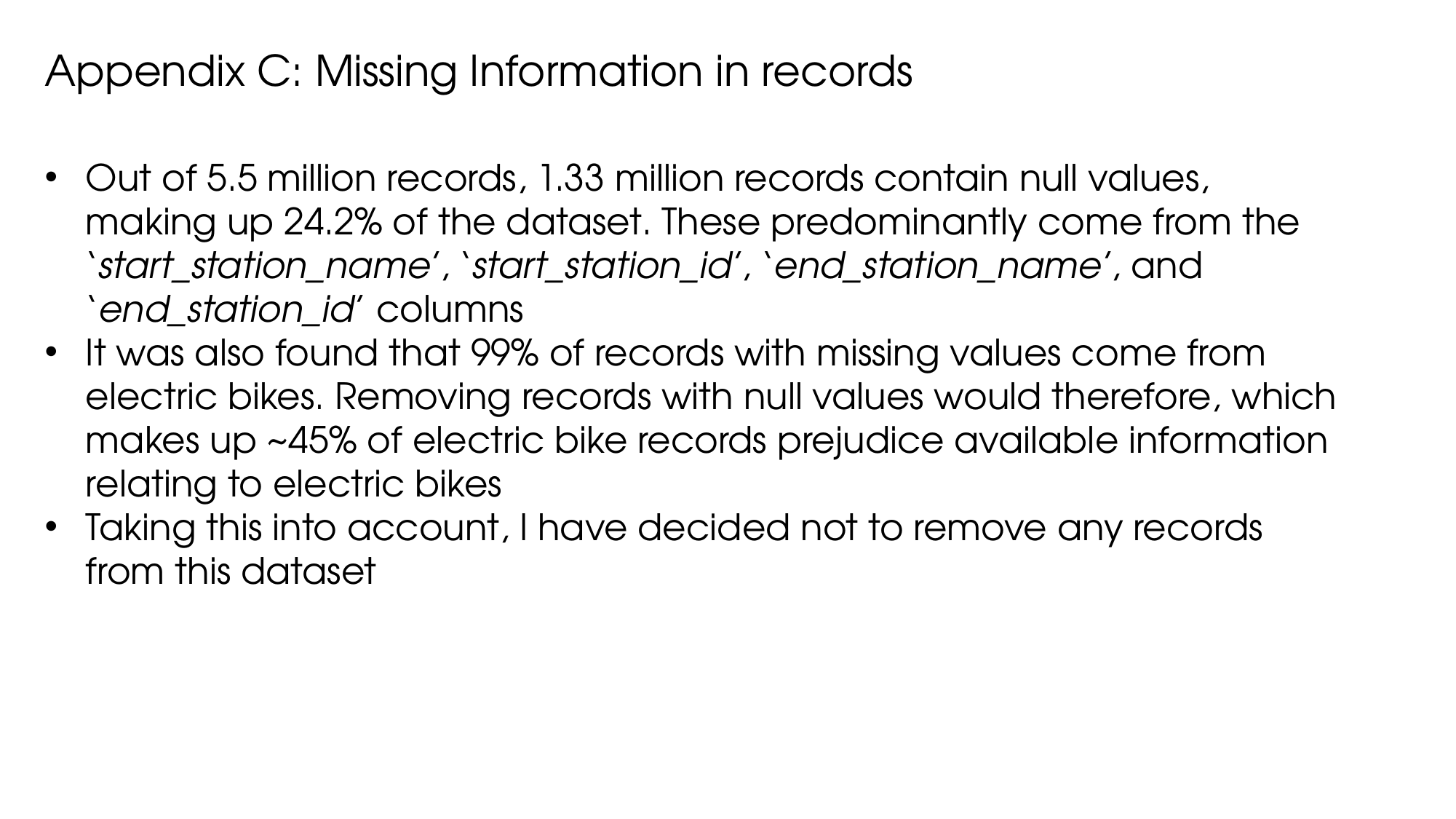

Appendix C: Missing Information in records
Out of 5.5 million records, 1.33 million records contain null values, making up 24.2% of the dataset. These predominantly come from the ‘start_station_name’, ‘start_station_id’, ‘end_station_name’, and ‘end_station_id’ columns
It was also found that 99% of records with missing values come from electric bikes. Removing records with null values would therefore, which makes up ~45% of electric bike records prejudice available information relating to electric bikes
Taking this into account, I have decided not to remove any records from this dataset